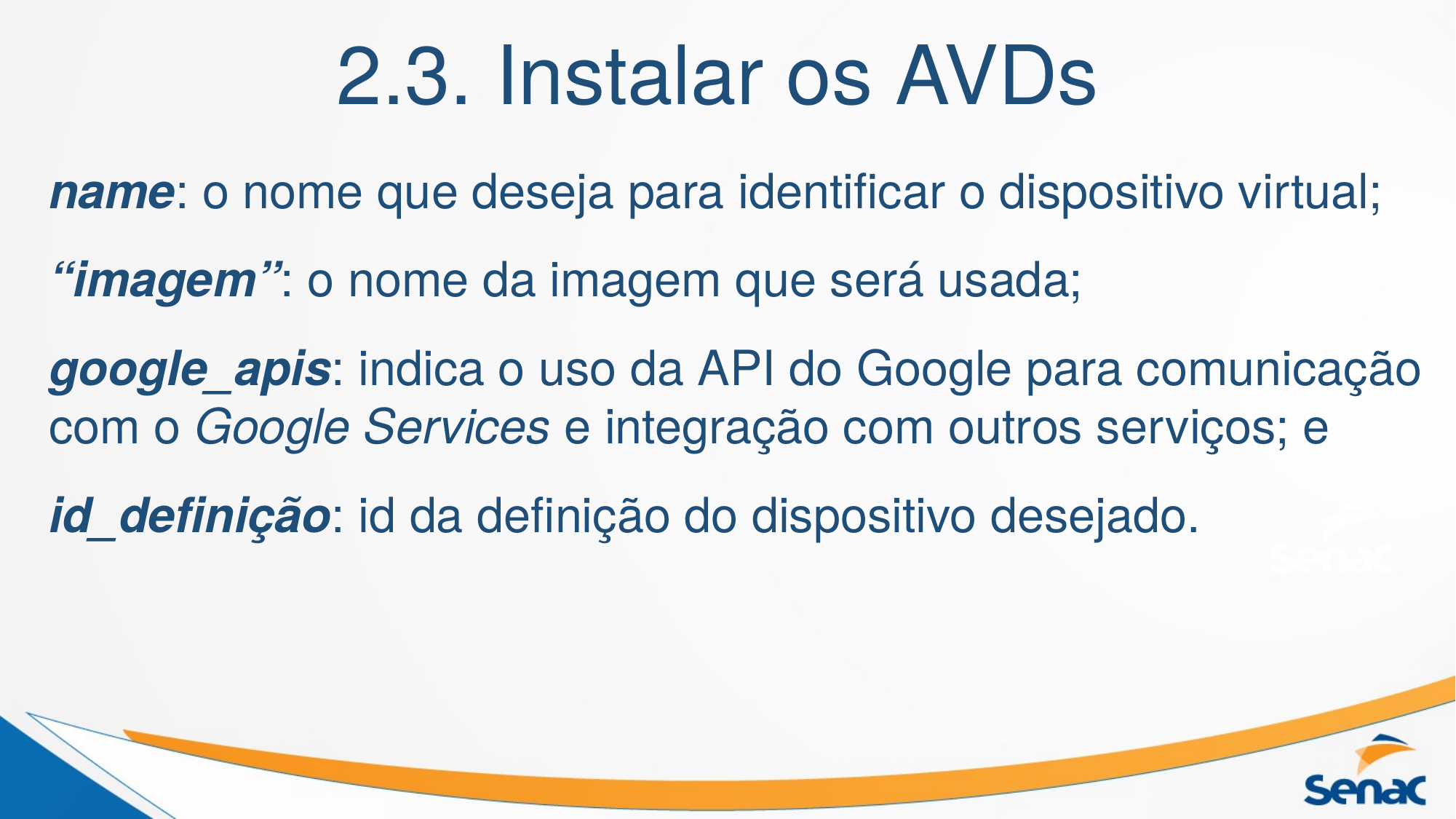

# 2.3. Instalar os AVDs
name: o nome que deseja para identificar o dispositivo virtual;
“imagem”: o nome da imagem que será usada;
google_apis: indica o uso da API do Google para comunicação com o Google Services e integração com outros serviços; e
id_definição: id da definição do dispositivo desejado.